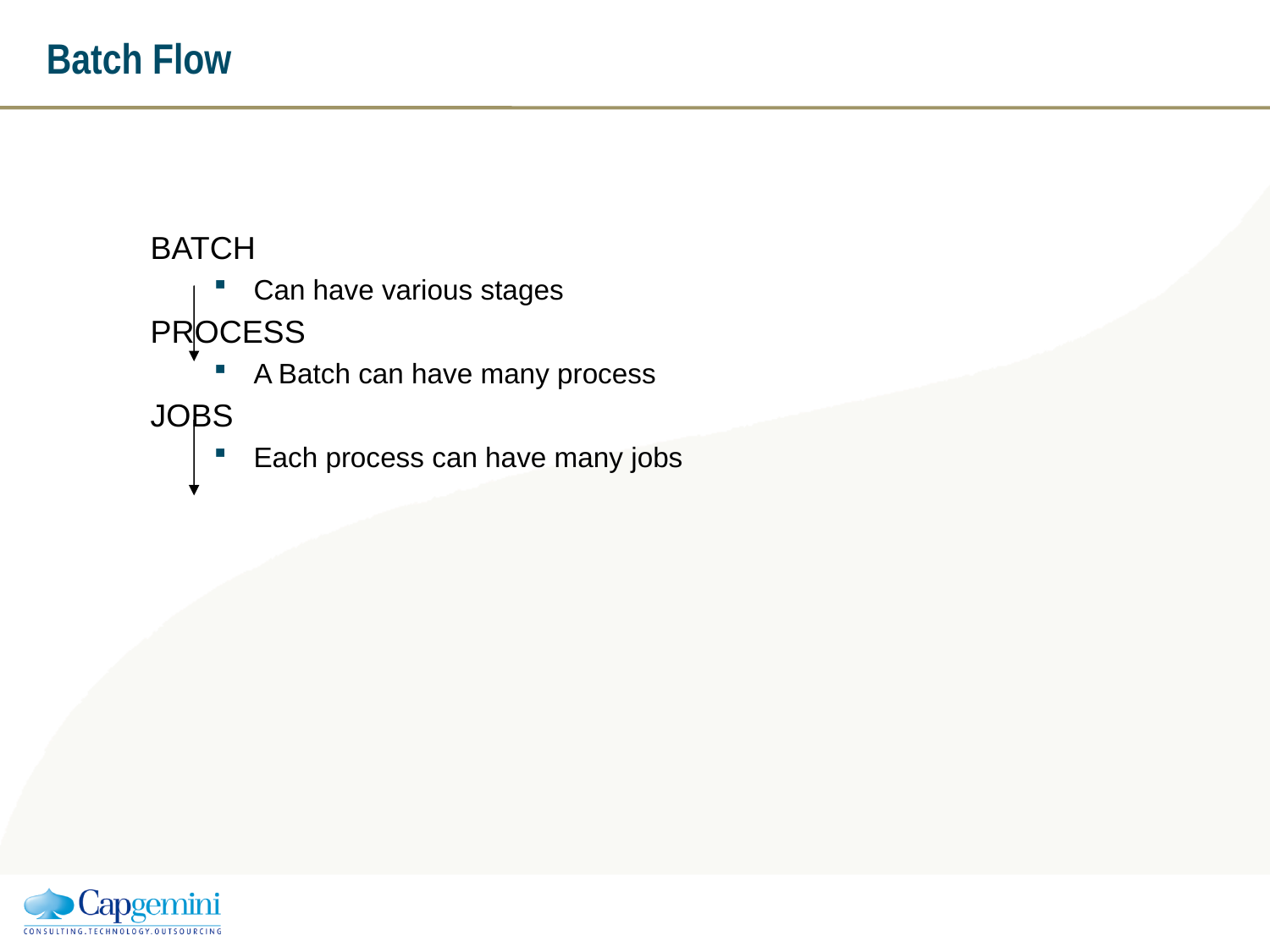

Batch Flow
BATCH
Can have various stages
PROCESS
A Batch can have many process
JOBS
Each process can have many jobs